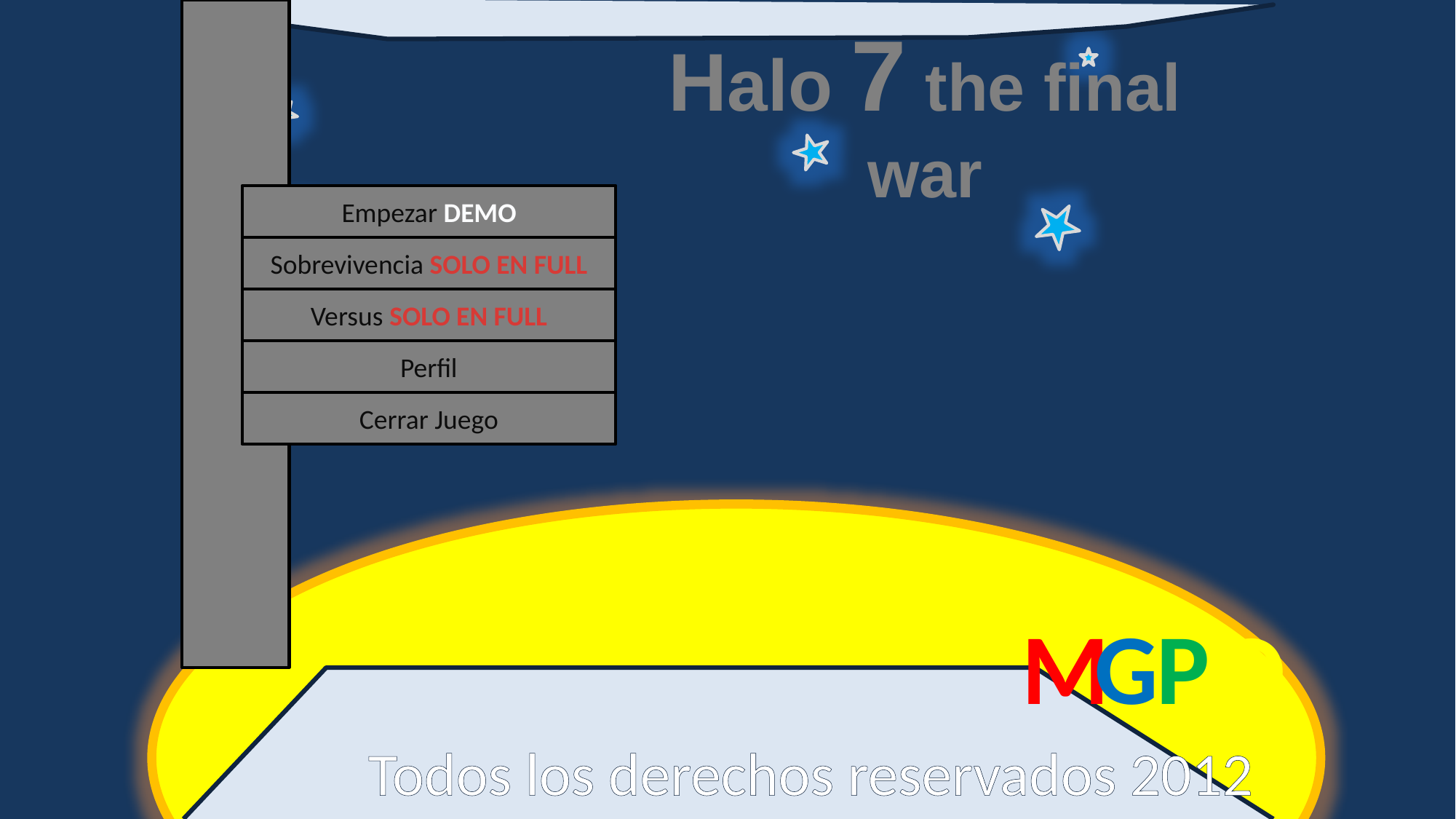

Halo 7 the final
war

Empezar DEMO

Sobrevivencia SOLO EN FULL
Versus SOLO EN FULL
Perfil
Cerrar Juego

M
G
P
O

Todos los derechos reservados 2012